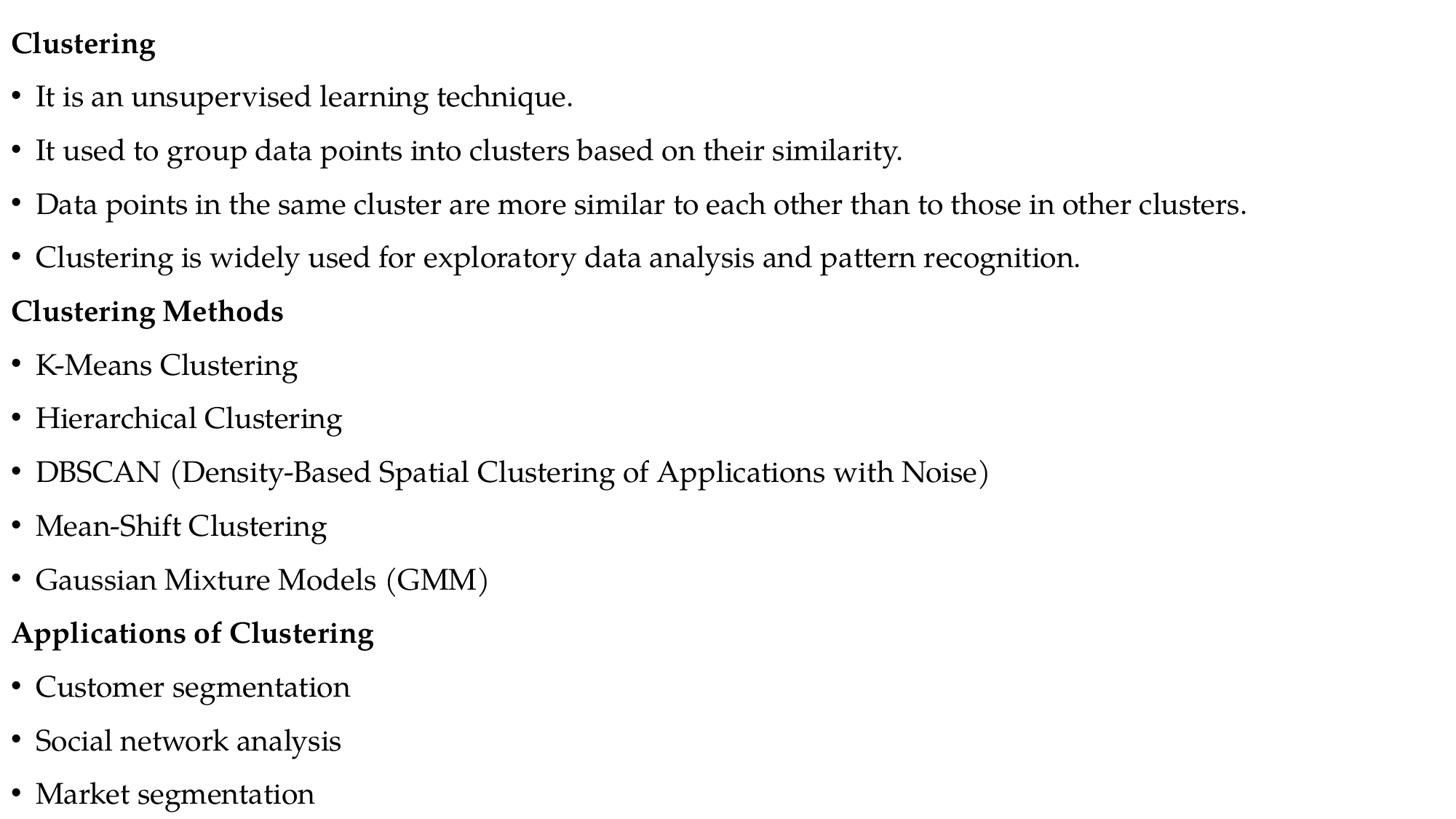

Clustering
It is an unsupervised learning technique.
It used to group data points into clusters based on their similarity.
Data points in the same cluster are more similar to each other than to those in other clusters.
Clustering is widely used for exploratory data analysis and pattern recognition.
Clustering Methods
K-Means Clustering
Hierarchical Clustering
DBSCAN (Density-Based Spatial Clustering of Applications with Noise)
Mean-Shift Clustering
Gaussian Mixture Models (GMM)
Applications of Clustering
Customer segmentation
Social network analysis
Market segmentation